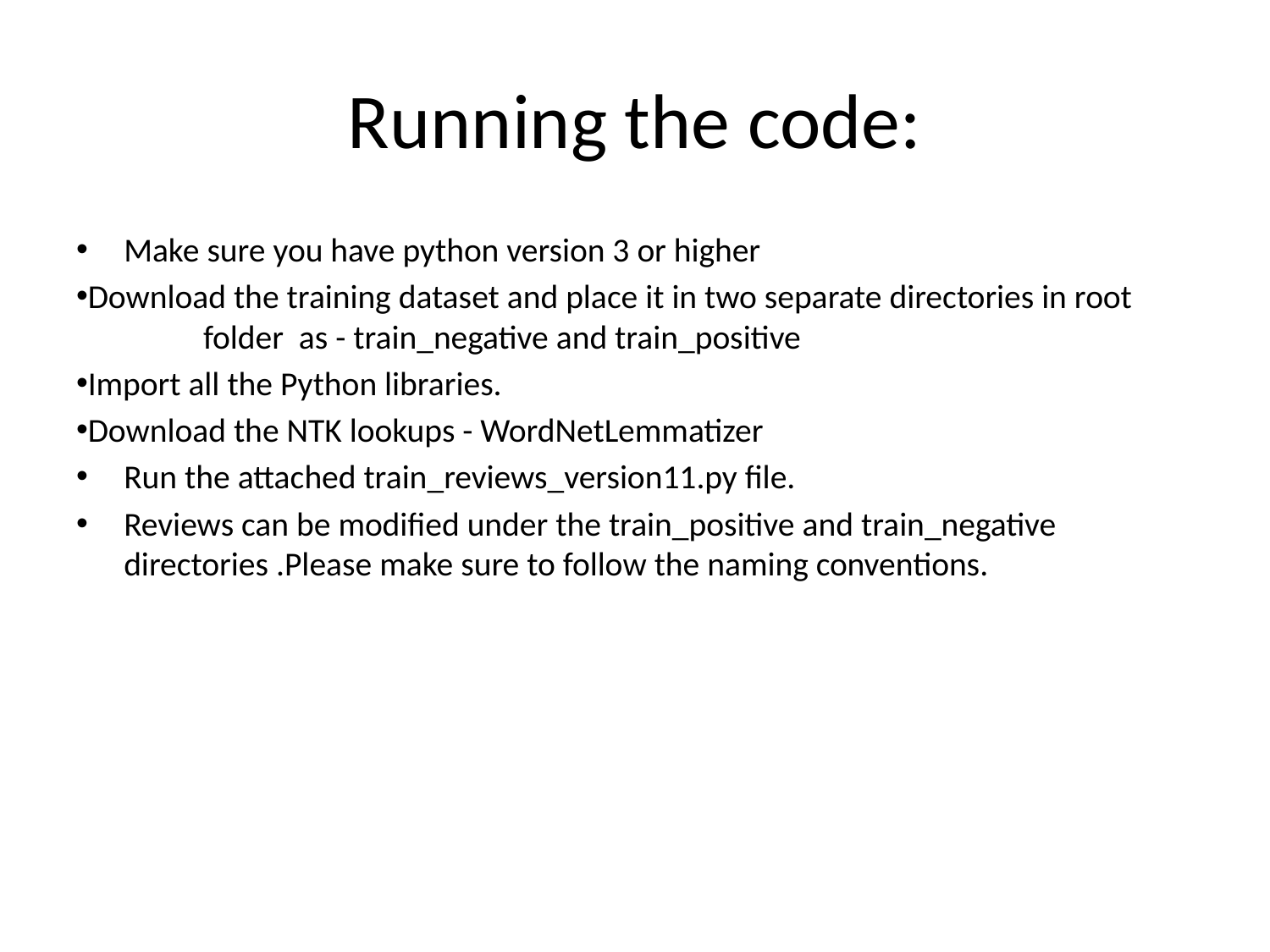

# Running the code:
Make sure you have python version 3 or higher
Download the training dataset and place it in two separate directories in root  	folder  as - train_negative and train_positive
Import all the Python libraries.
Download the NTK lookups - WordNetLemmatizer
Run the attached train_reviews_version11.py file.
Reviews can be modified under the train_positive and train_negative directories .Please make sure to follow the naming conventions.